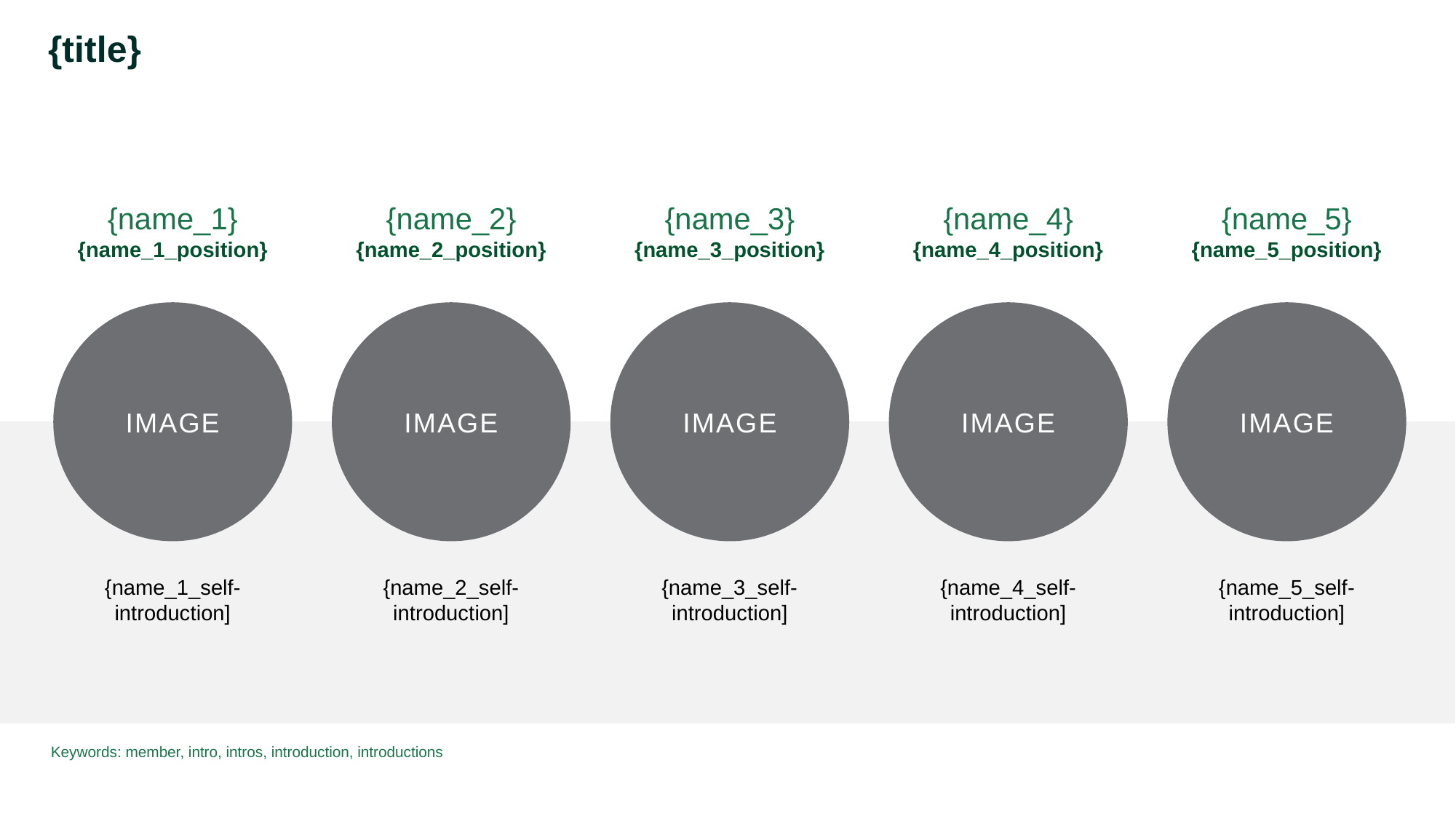

# {title}
{name_1}
{name_1_position}
{name_2}
{name_2_position}
{name_3}
{name_3_position}
{name_4}
{name_4_position}
{name_5}
{name_5_position}
Image
Image
Image
Image
Image

{name_1_self-introduction]
{name_2_self-introduction]
{name_3_self-introduction]
{name_4_self-introduction]
{name_5_self-introduction]
Keywords: member, intro, intros, introduction, introductions